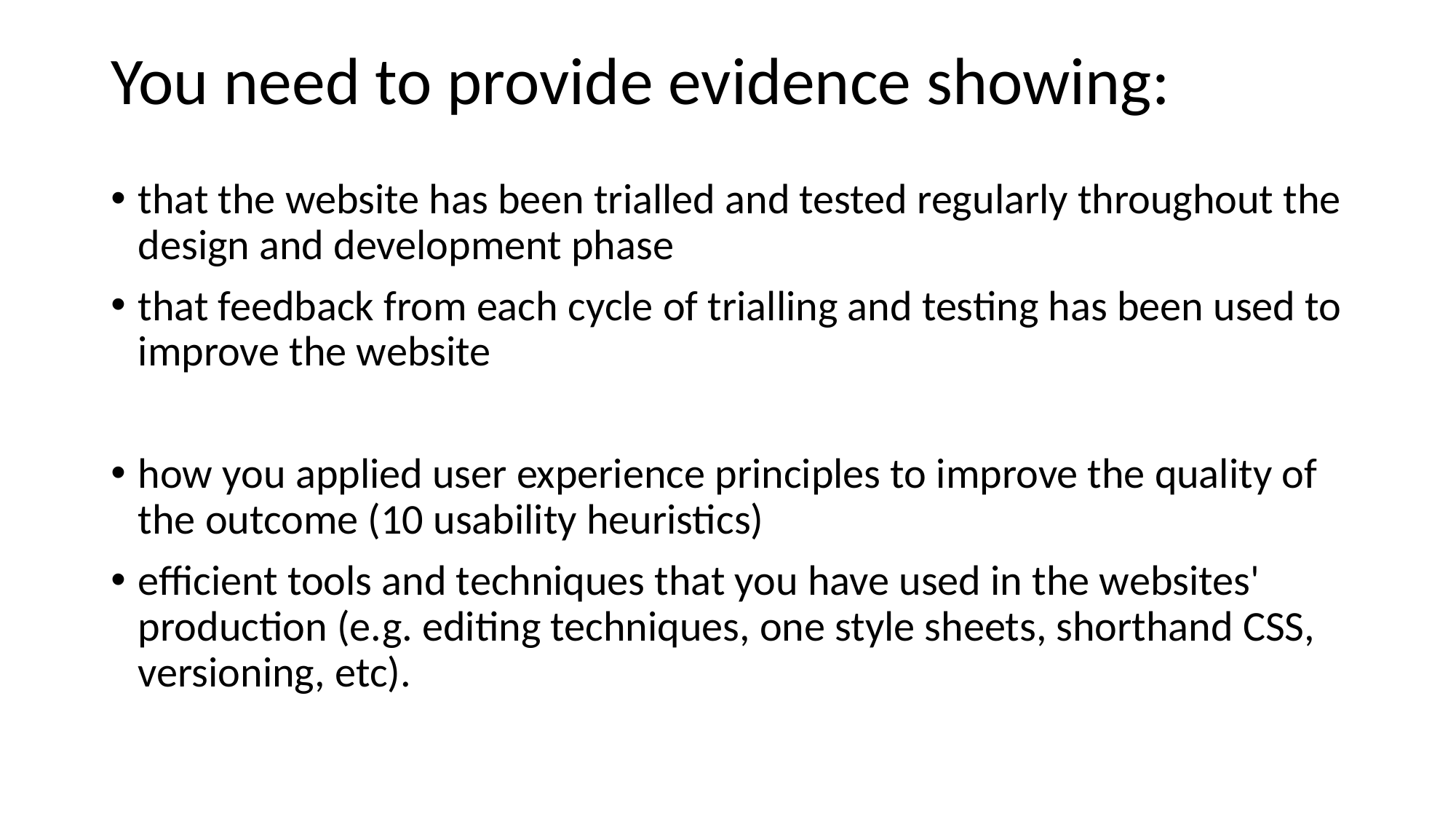

# You need to provide evidence showing:
that the website has been trialled and tested regularly throughout the design and development phase
that feedback from each cycle of trialling and testing has been used to improve the website

how you applied user experience principles to improve the quality of the outcome (10 usability heuristics)
efficient tools and techniques that you have used in the websites' production (e.g. editing techniques, one style sheets, shorthand CSS, versioning, etc).